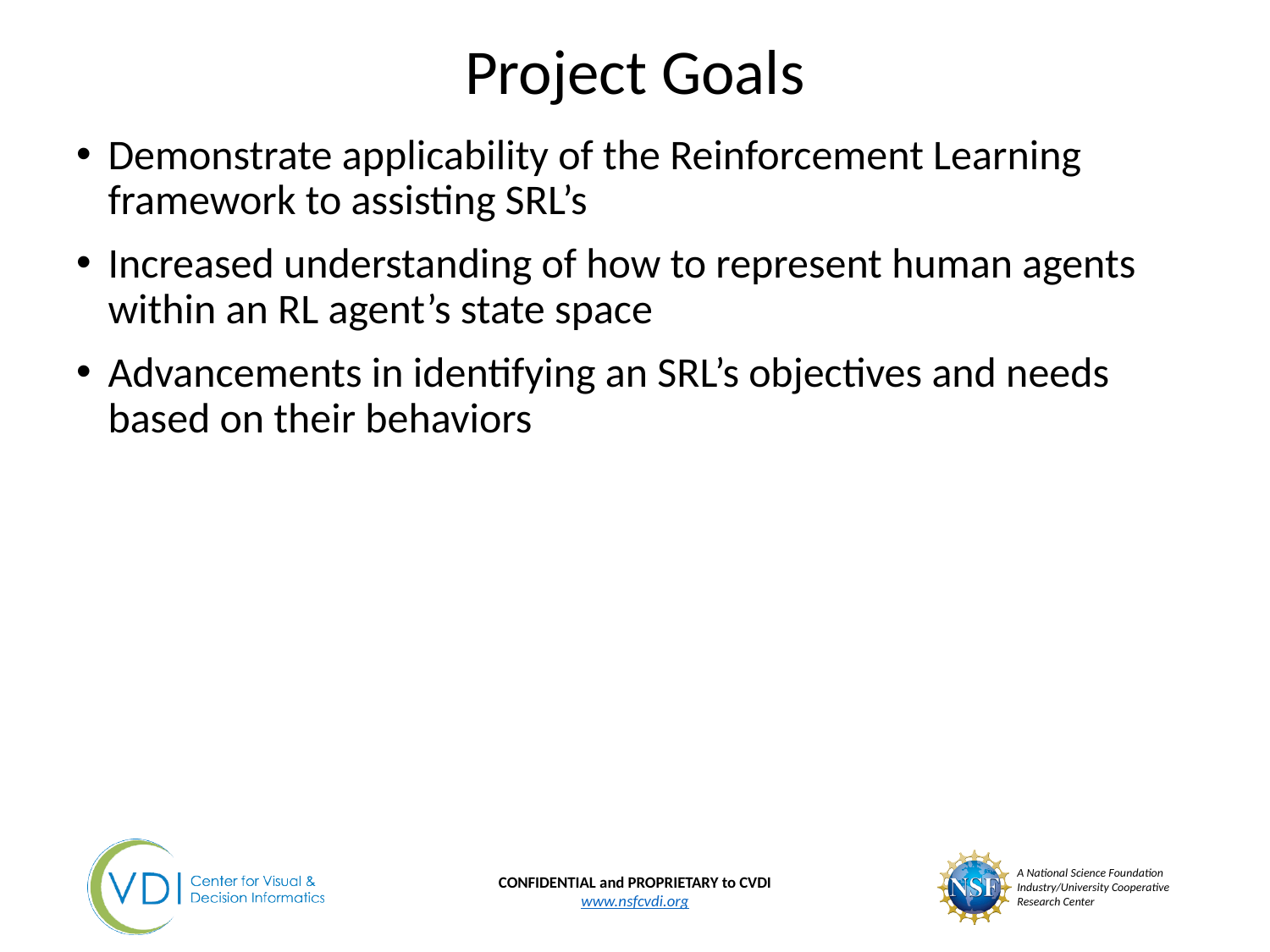

# Project Goals
Demonstrate applicability of the Reinforcement Learning framework to assisting SRL’s
Increased understanding of how to represent human agents within an RL agent’s state space
Advancements in identifying an SRL’s objectives and needs based on their behaviors